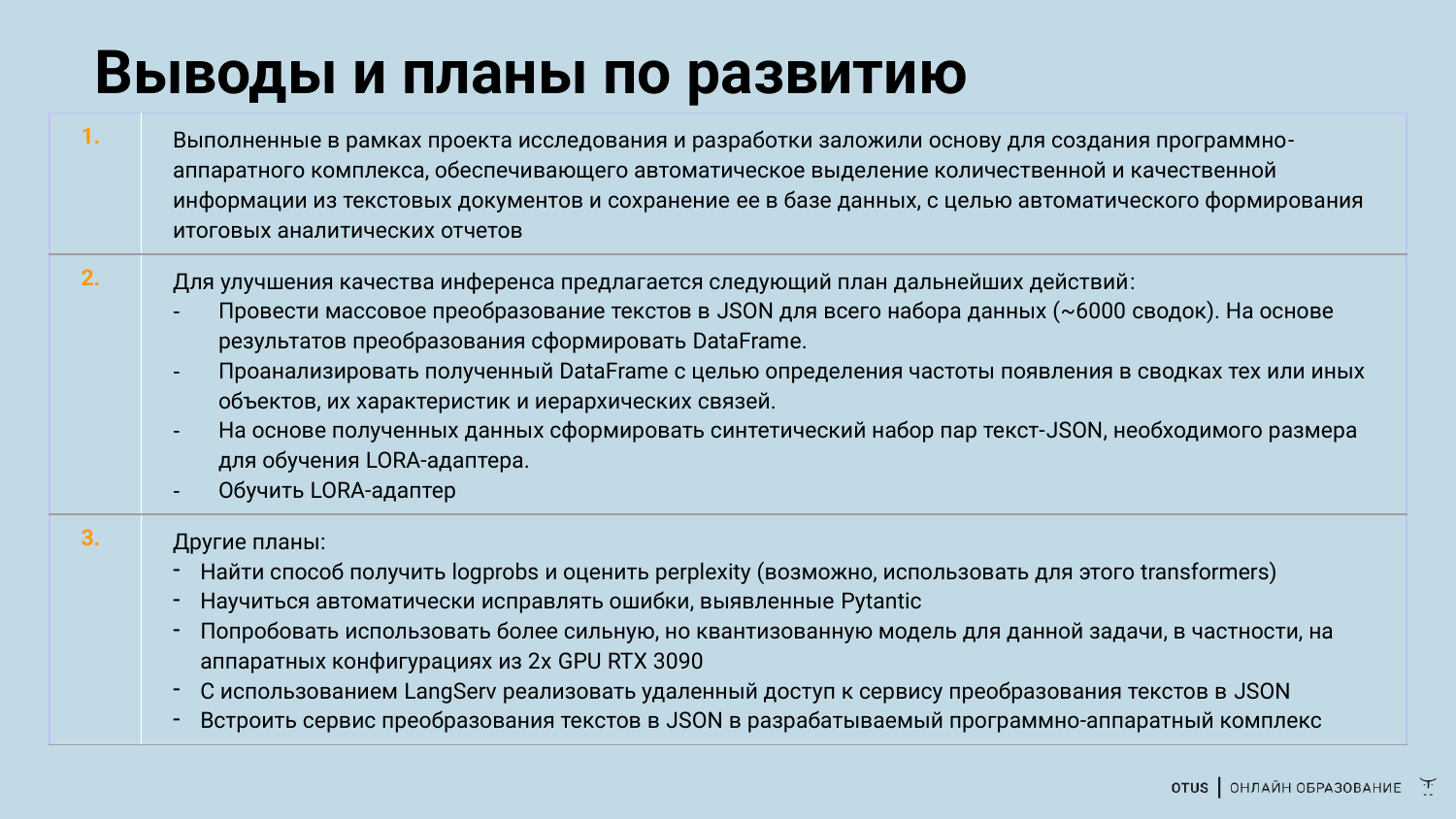

# Выводы и планы по развитию

| 1. | Выполненные в рамках проекта исследования и разработки заложили основу для создания программно-аппаратного комплекса, обеспечивающего автоматическое выделение количественной и качественной информации из текстовых документов и сохранение ее в базе данных, с целью автоматического формирования итоговых аналитических отчетов |
| --- | --- |
| 2. | Для улучшения качества инференса предлагается следующий план дальнейших действий: Провести массовое преобразование текстов в JSON для всего набора данных (~6000 сводок). На основе результатов преобразования сформировать DataFrame. Проанализировать полученный DataFrame с целью определения частоты появления в сводках тех или иных объектов, их характеристик и иерархических связей. На основе полученных данных сформировать синтетический набор пар текст-JSON, необходимого размера для обучения LORA-адаптера. Обучить LORA-адаптер |
| 3. | Другие планы: Найти способ получить logprobs и оценить perplexity (возможно, использовать для этого transformers) Научиться автоматически исправлять ошибки, выявленные Pytantic Попробовать использовать более сильную, но квантизованную модель для данной задачи, в частности, на аппаратных конфигурациях из 2х GPU RTX 3090 С использованием LangServ реализовать удаленный доступ к сервису преобразования текстов в JSON Встроить сервис преобразования текстов в JSON в разрабатываемый программно-аппаратный комплекс |